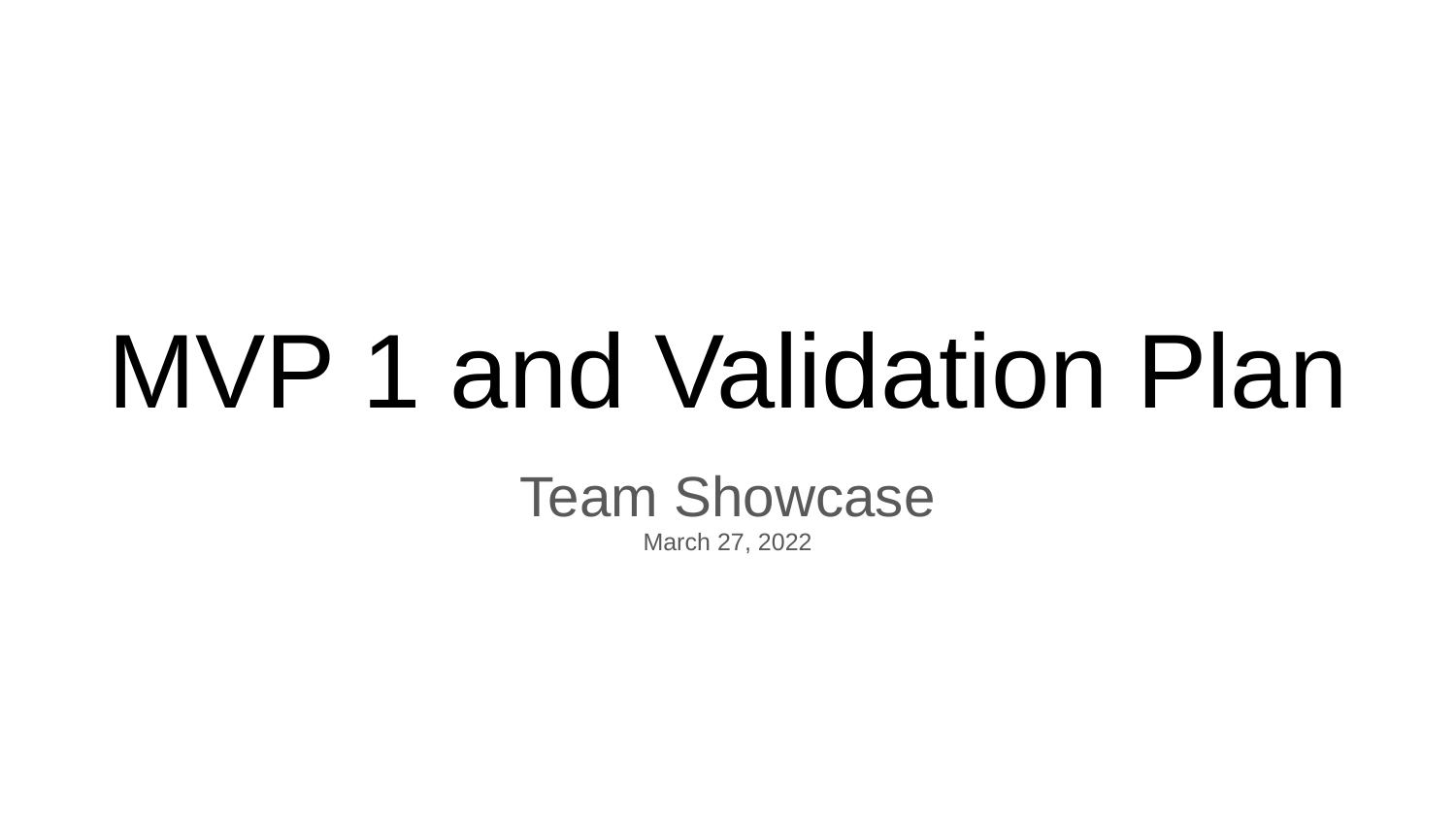

# MVP 1 and Validation Plan
Team Showcase
March 27, 2022